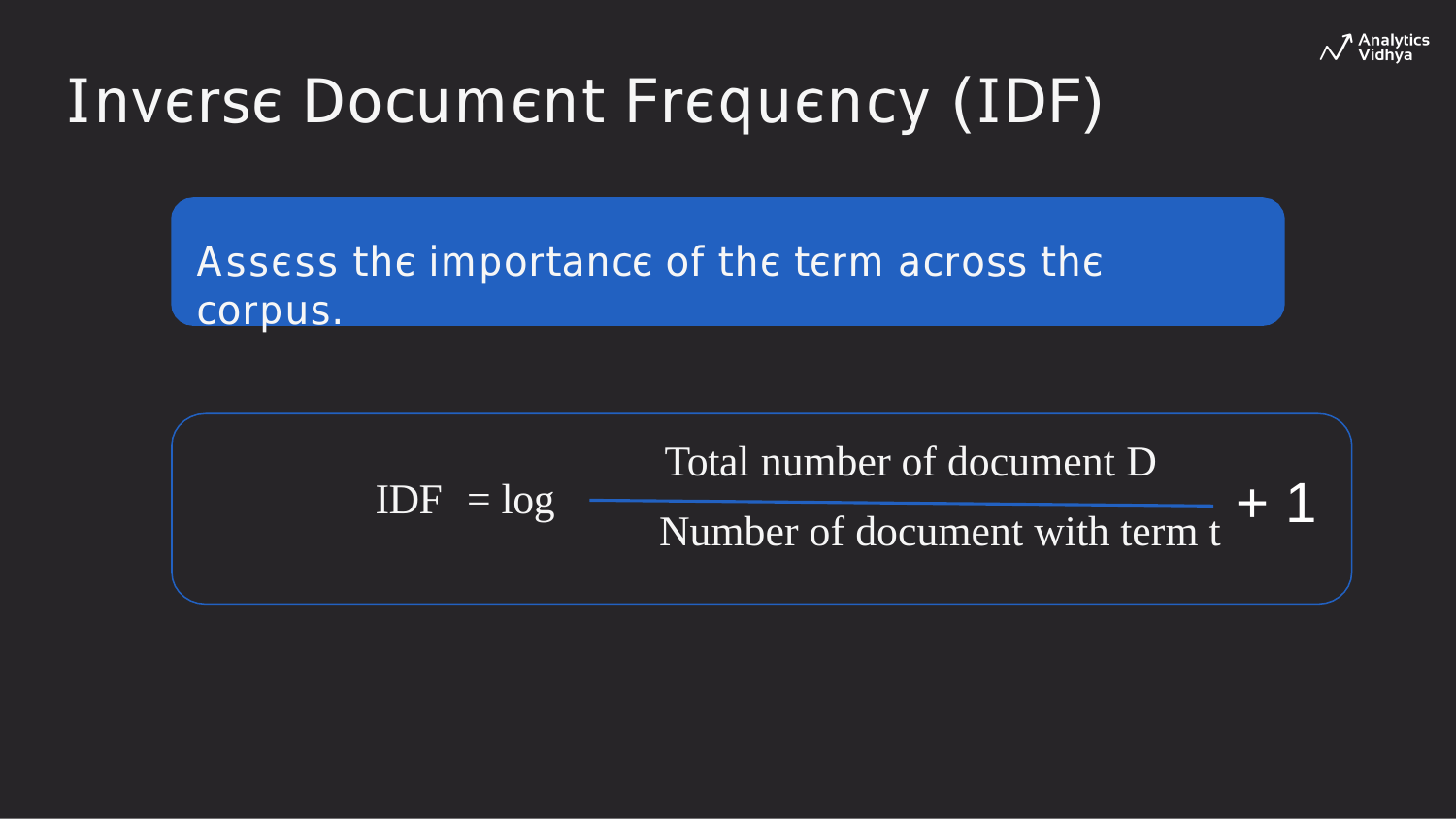

# Invєrsє Documєnt Frєquєncy (IDF)

Assєss thє importancє of thє tєrm across thє corpus.

Total number of document D
+ 1
IDF	= log

Number of document with term t